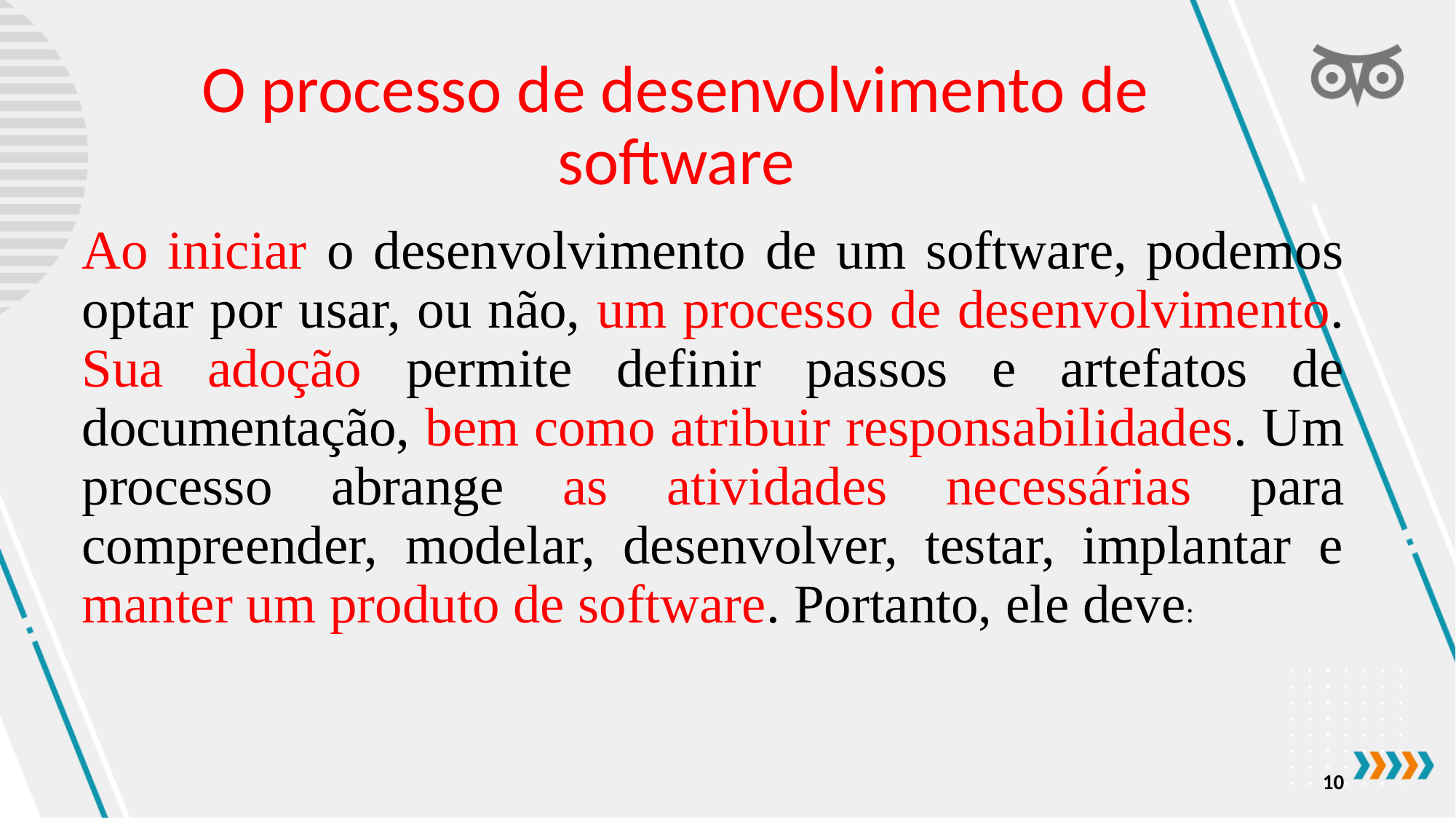

# O processo de desenvolvimento de software
Ao iniciar o desenvolvimento de um software, podemos optar por usar, ou não, um processo de desenvolvimento. Sua adoção permite definir passos e artefatos de documentação, bem como atribuir responsabilidades. Um processo abrange as atividades necessárias para compreender, modelar, desenvolver, testar, implantar e manter um produto de software. Portanto, ele deve:
10